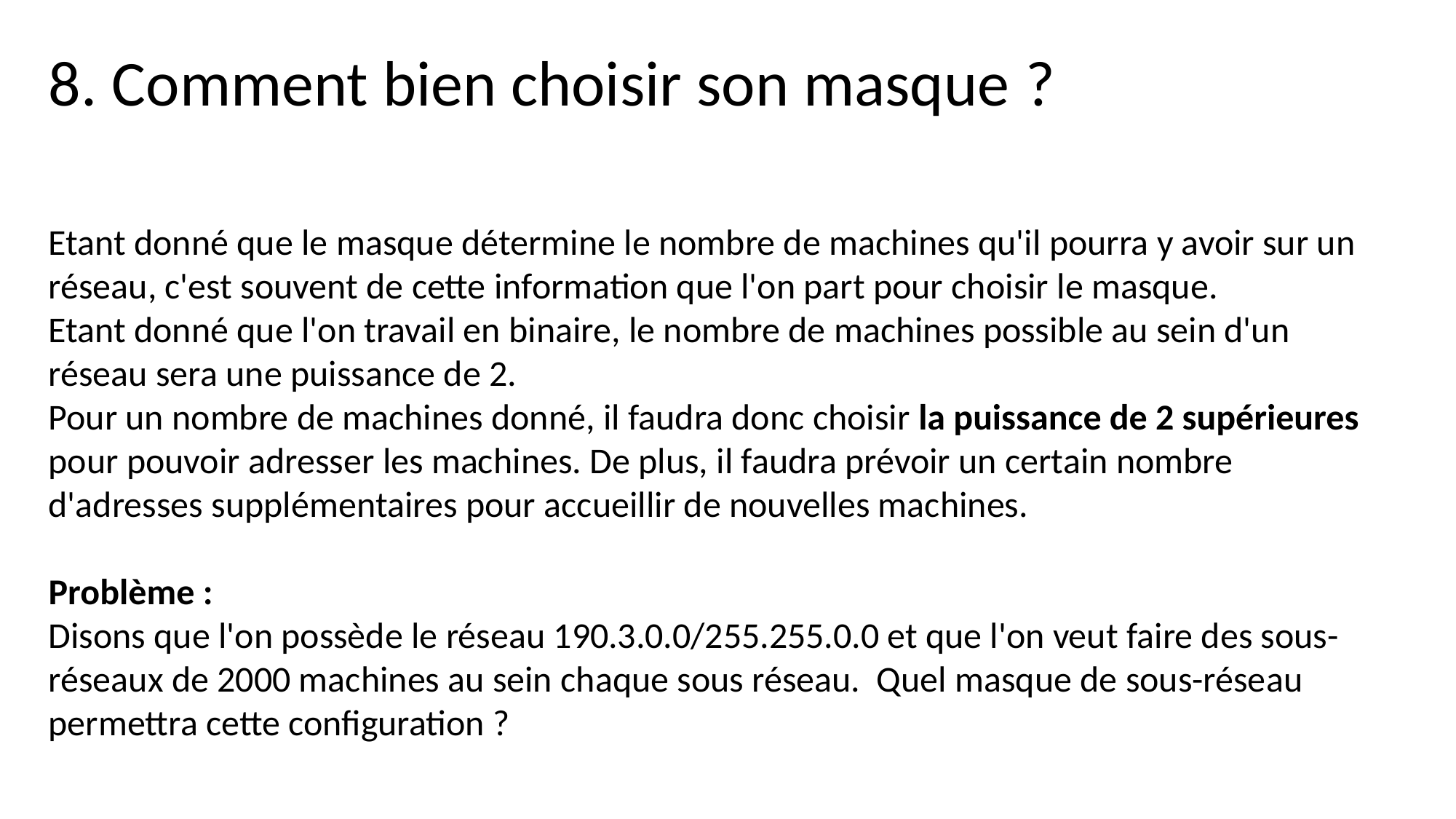

# 8. Comment bien choisir son masque ?

Etant donné que le masque détermine le nombre de machines qu'il pourra y avoir sur un réseau, c'est souvent de cette information que l'on part pour choisir le masque.
Etant donné que l'on travail en binaire, le nombre de machines possible au sein d'un réseau sera une puissance de 2.
Pour un nombre de machines donné, il faudra donc choisir la puissance de 2 supérieures pour pouvoir adresser les machines. De plus, il faudra prévoir un certain nombre d'adresses supplémentaires pour accueillir de nouvelles machines.

Problème :
Disons que l'on possède le réseau 190.3.0.0/255.255.0.0 et que l'on veut faire des sous- réseaux de 2000 machines au sein chaque sous réseau.  Quel masque de sous-réseau permettra cette configuration ?